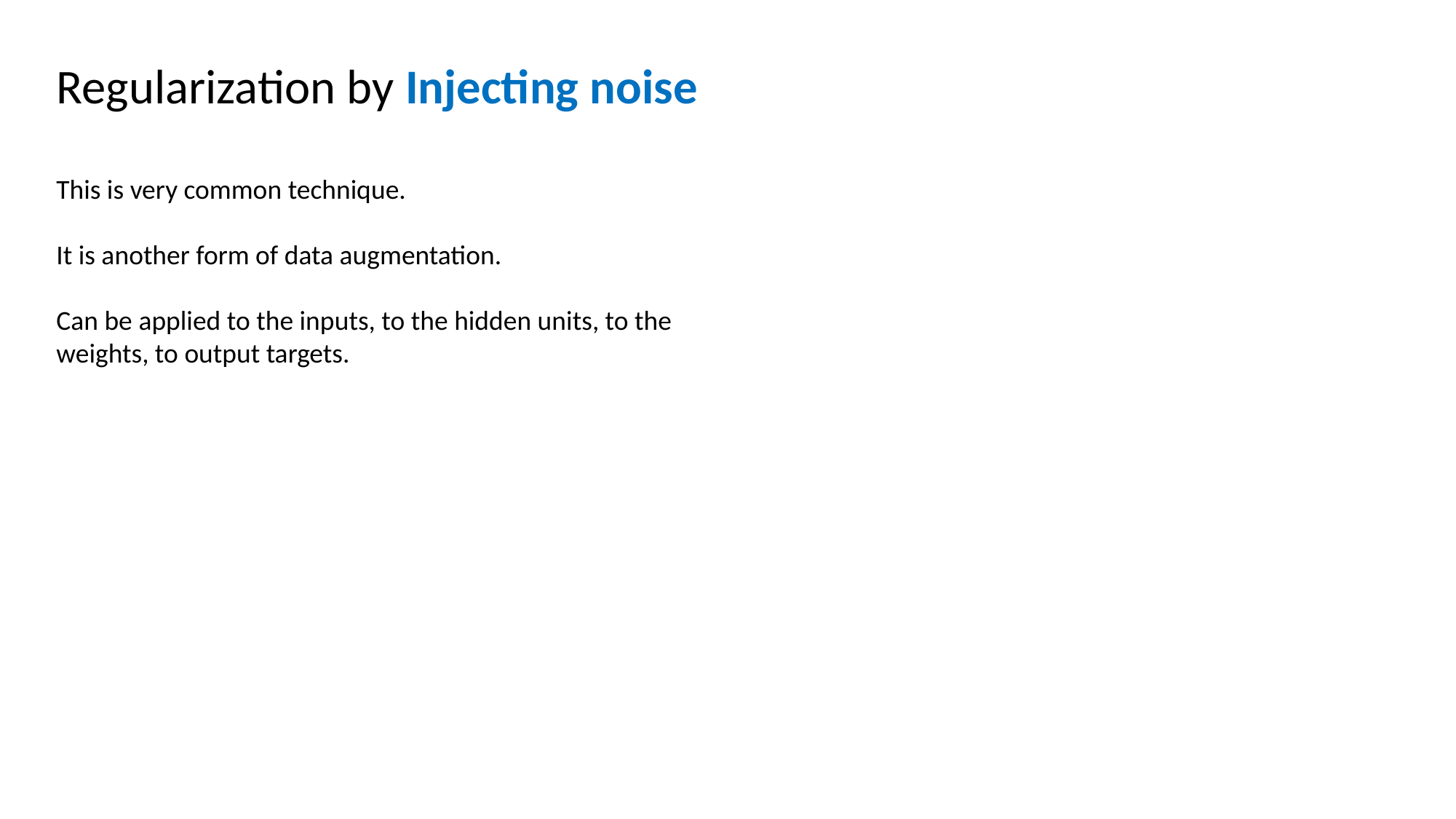

Regularization by Injecting noise

This is very common technique.

It is another form of data augmentation.

Can be applied to the inputs, to the hidden units, to the weights, to output targets.